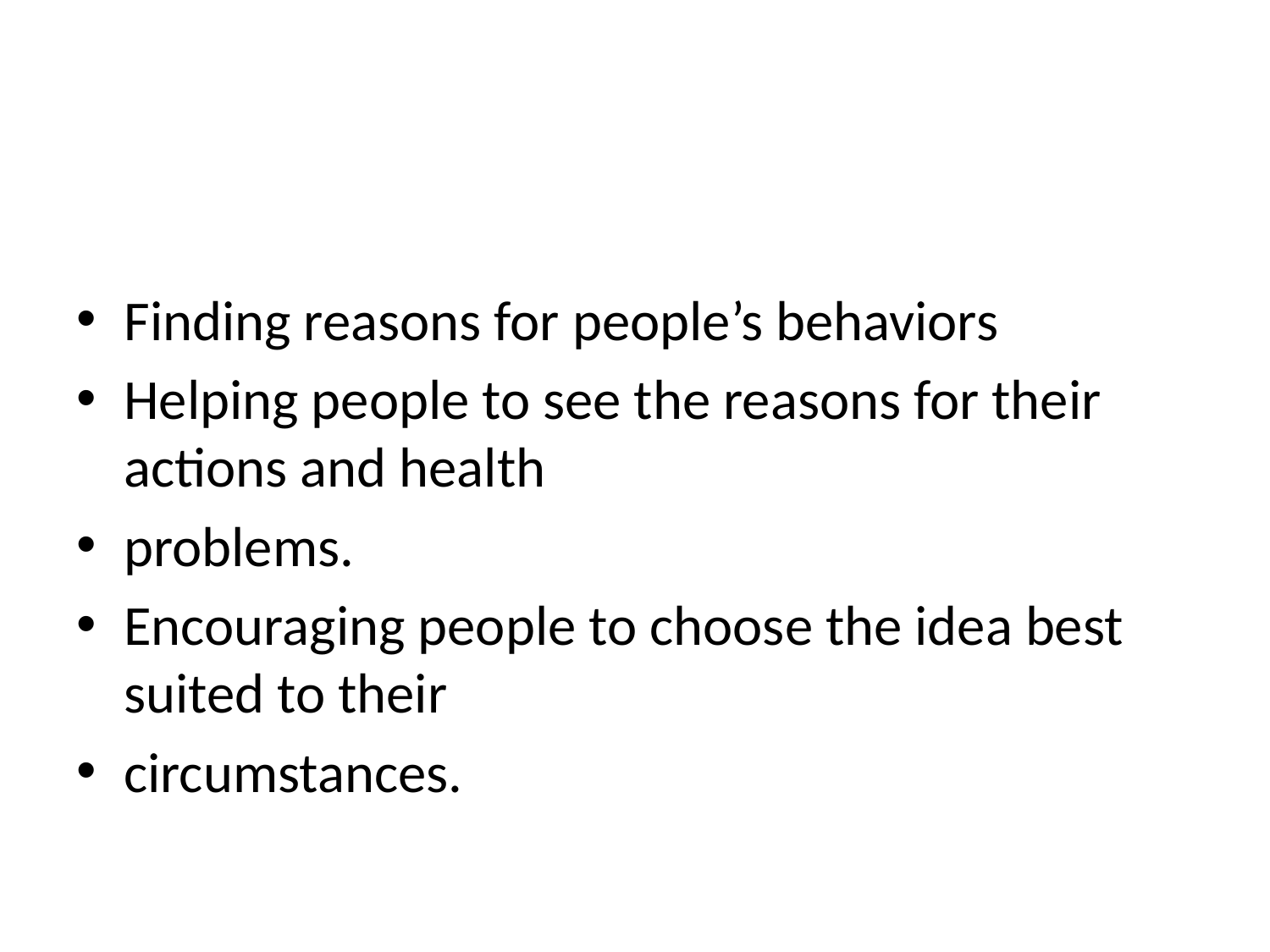

Finding reasons for people’s behaviors
Helping people to see the reasons for their actions and health
problems.
Encouraging people to choose the idea best suited to their
circumstances.